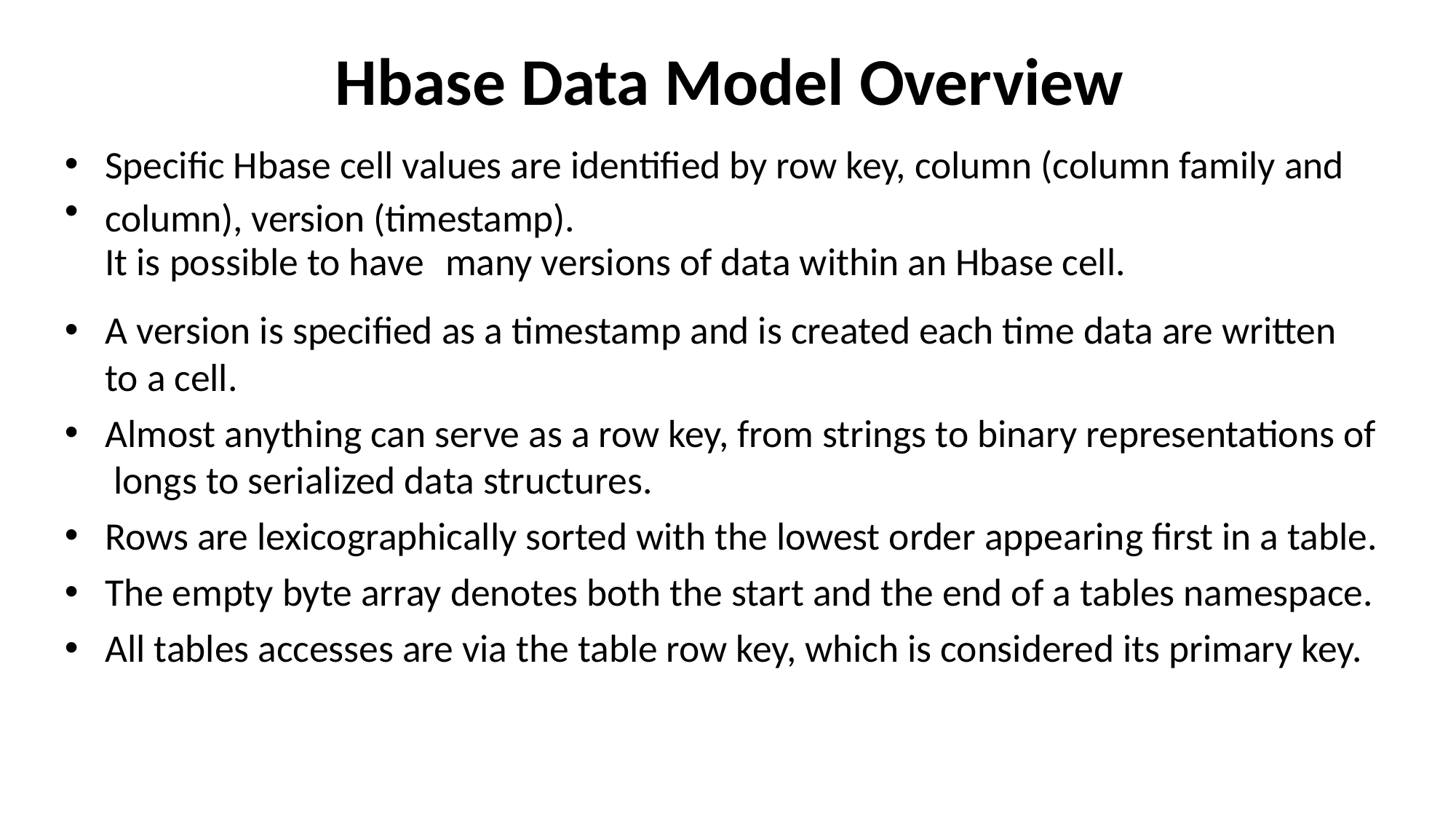

# Hbase Data Model Overview
Specific Hbase cell values are identified by row key, column (column family and
It is possible to have many versions of data within an Hbase cell.
A version is specified as a timestamp and is created each time data are written
to a cell.
Almost anything can serve as a row key, from strings to binary representations of  longs to serialized data structures.
Rows are lexicographically sorted with the lowest order appearing first in a table.
The empty byte array denotes both the start and the end of a tables namespace.
All tables accesses are via the table row key, which is considered its primary key.
column), version (timestamp).